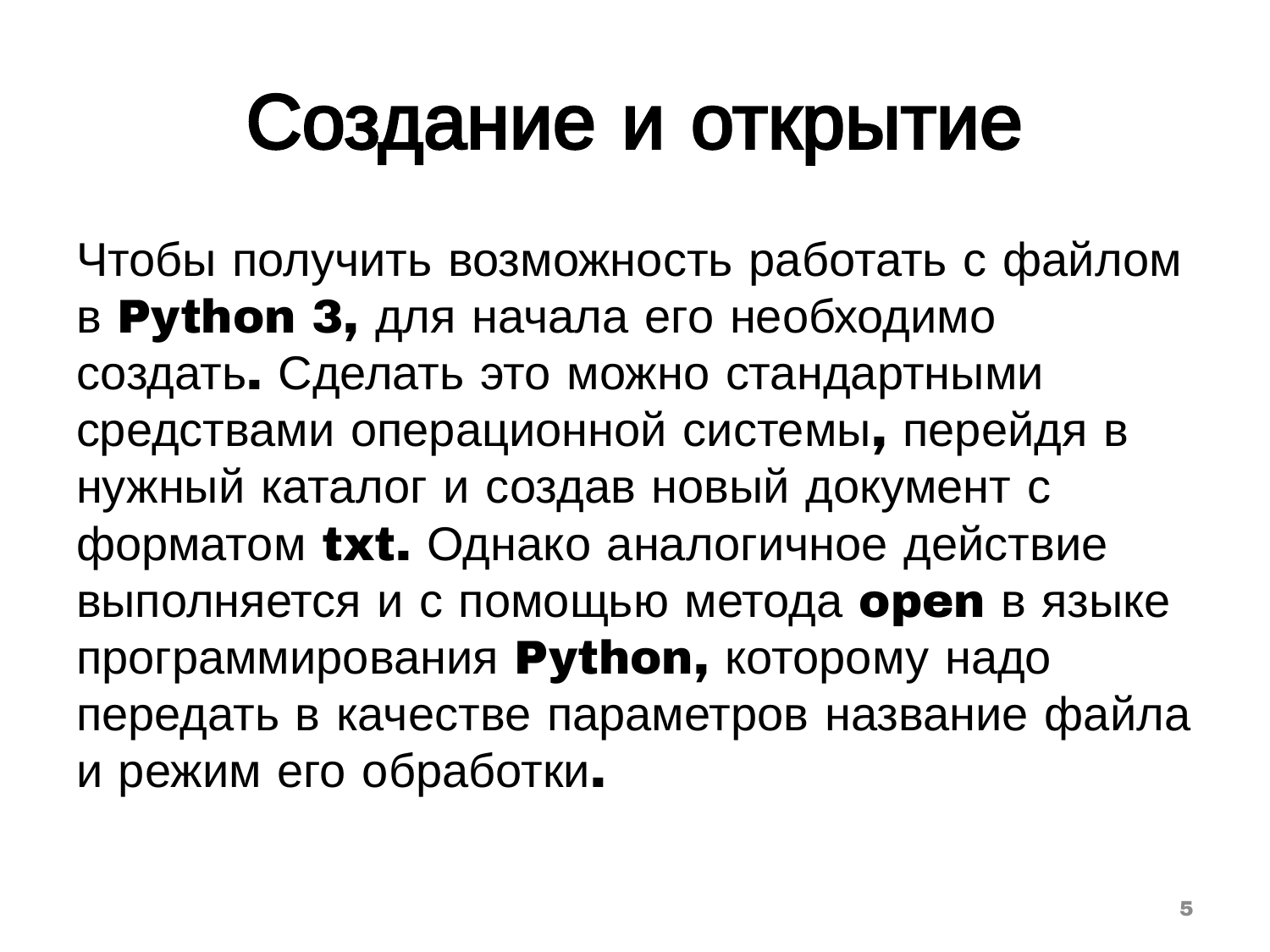

# Создание и открытие
Чтобы получить возможность работать с файлом в Python 3, для начала его необходимо создать. Сделать это можно стандартными средствами операционной системы, перейдя в нужный каталог и создав новый документ с форматом txt. Однако аналогичное действие выполняется и с помощью метода open в языке программирования Python, которому надо передать в качестве параметров название файла и режим его обработки.
5